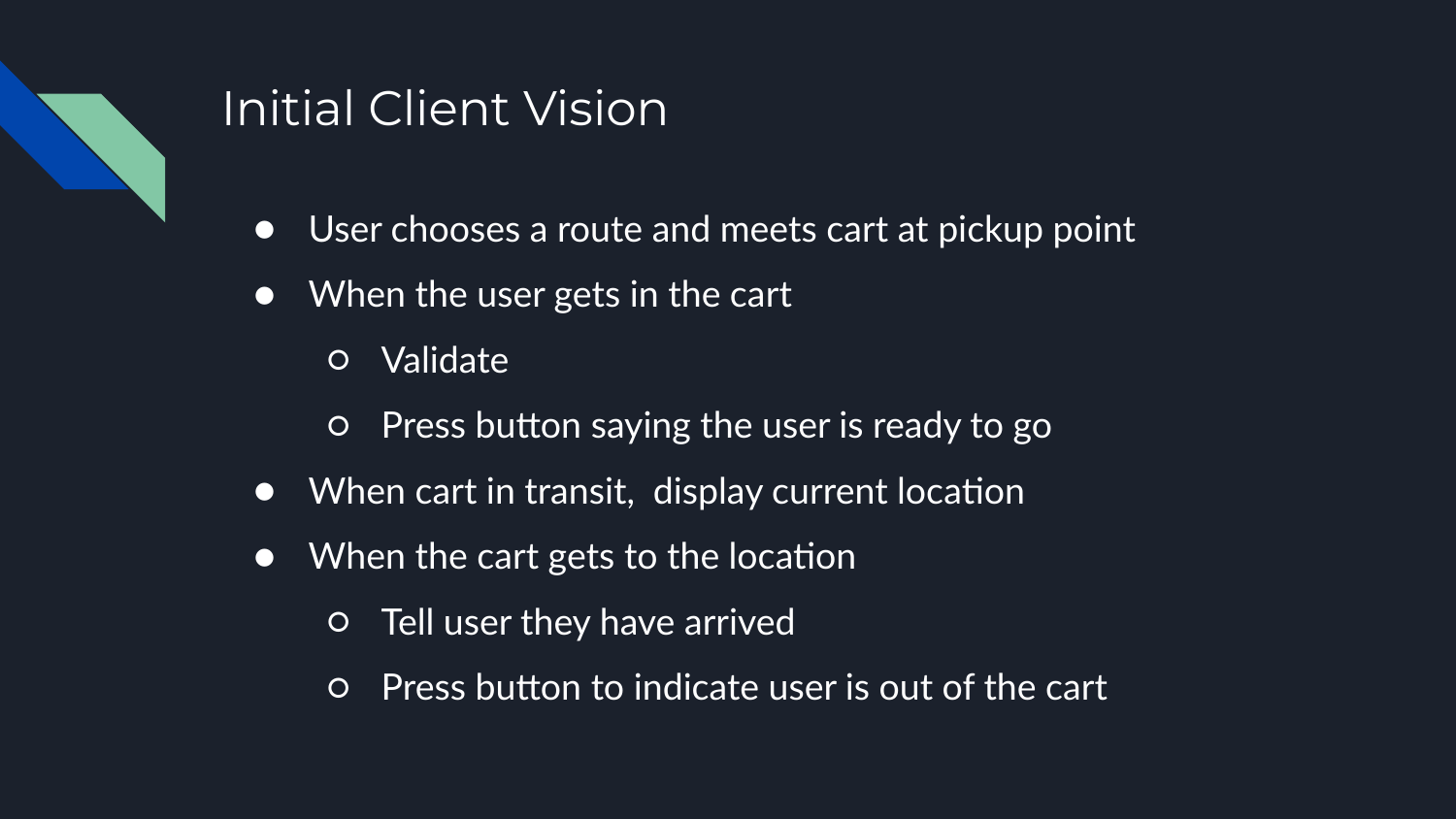

# Initial Client Vision
User chooses a route and meets cart at pickup point
When the user gets in the cart
Validate
Press button saying the user is ready to go
When cart in transit,  display current location
When the cart gets to the location
Tell user they have arrived
Press button to indicate user is out of the cart